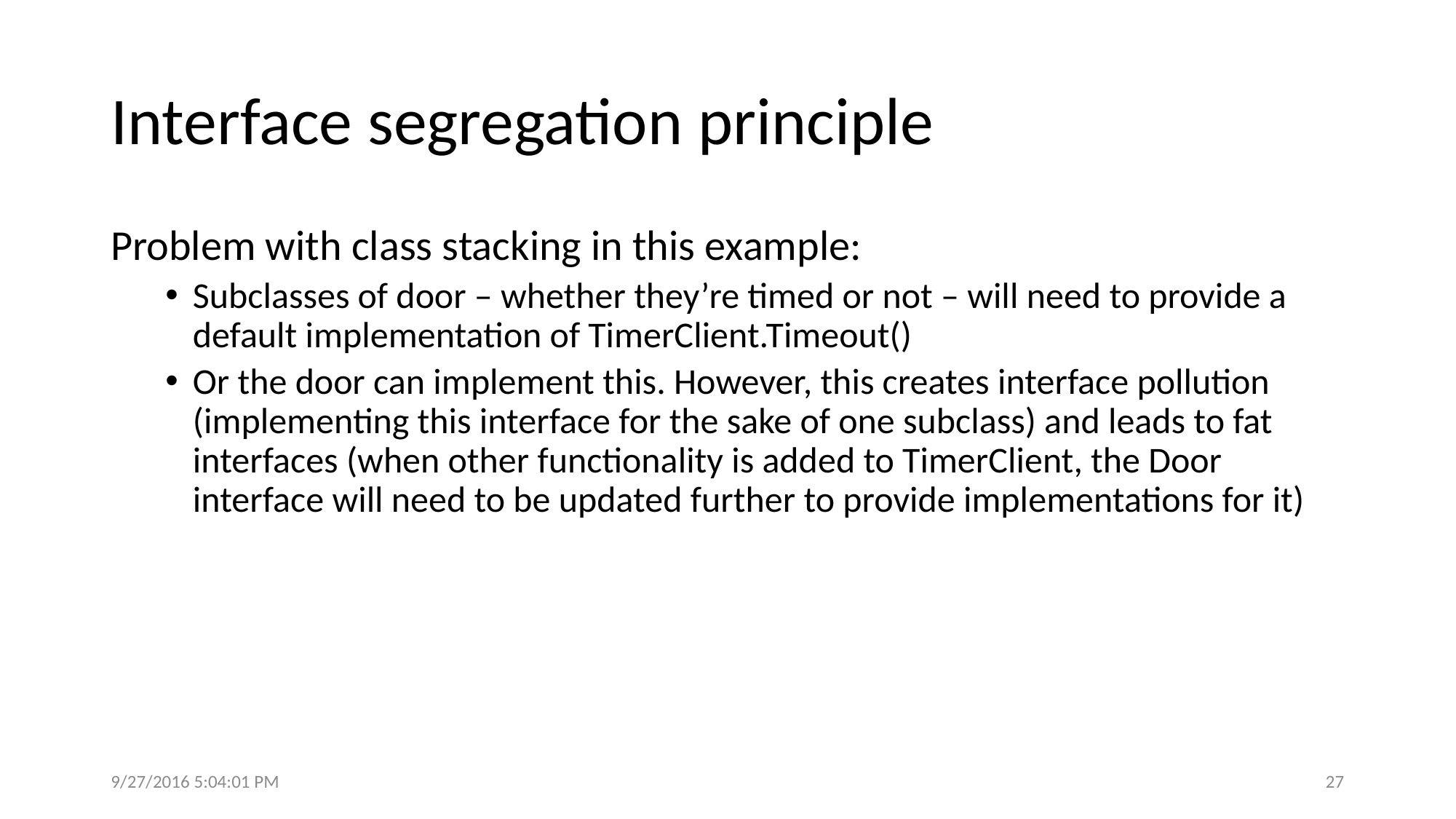

# Interface segregation principle
Problem with class stacking in this example:
Subclasses of door – whether they’re timed or not – will need to provide a default implementation of TimerClient.Timeout()
Or the door can implement this. However, this creates interface pollution (implementing this interface for the sake of one subclass) and leads to fat interfaces (when other functionality is added to TimerClient, the Door interface will need to be updated further to provide implementations for it)
9/27/2016 5:04:01 PM
27